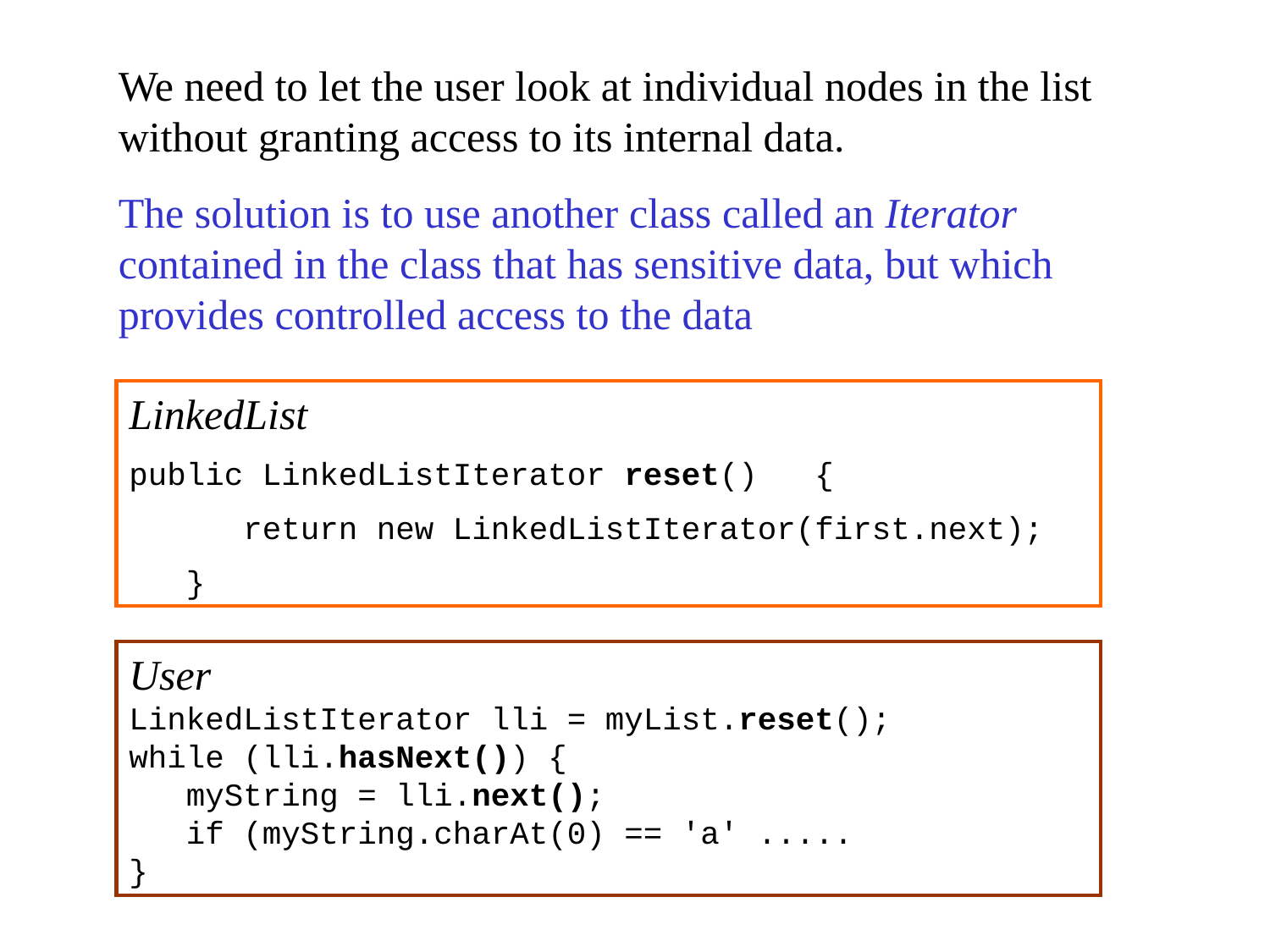

We need to let the user look at individual nodes in the list without granting access to its internal data.
The solution is to use another class called an Iterator contained in the class that has sensitive data, but which provides controlled access to the data
LinkedList
public LinkedListIterator reset()   {
      return new LinkedListIterator(first.next);
   }
User
LinkedListIterator lli = myList.reset();
while (lli.hasNext()) {
   myString = lli.next();
   if (myString.charAt(0) == 'a' .....
}